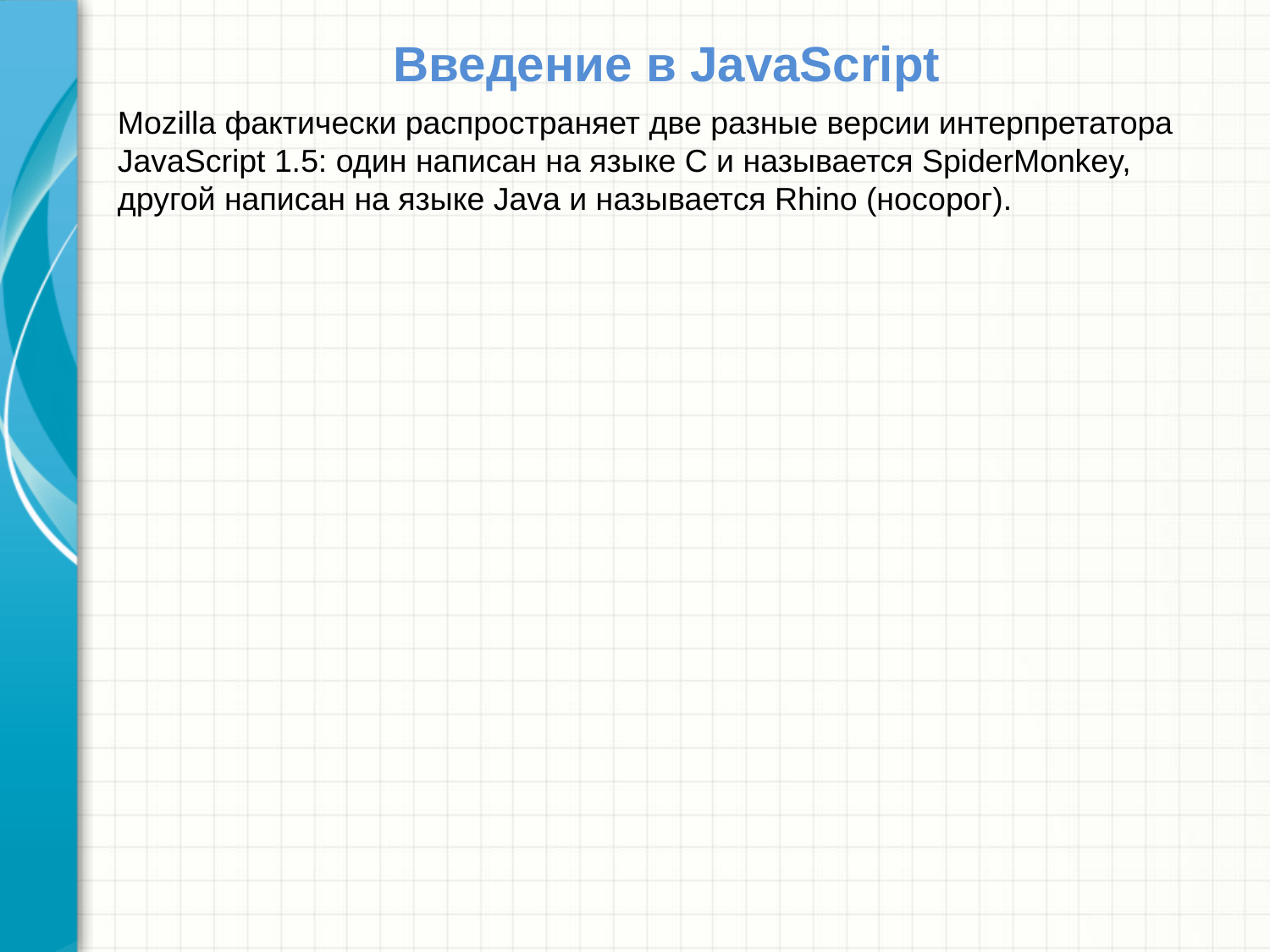

# Введение в JavaScript
Mozilla фактически распространяет две разные версии интерпретатора JavaScript 1.5: один написан на языке C и называется SpiderMonkey, другой написан на языке Java и называется Rhino (носорог).